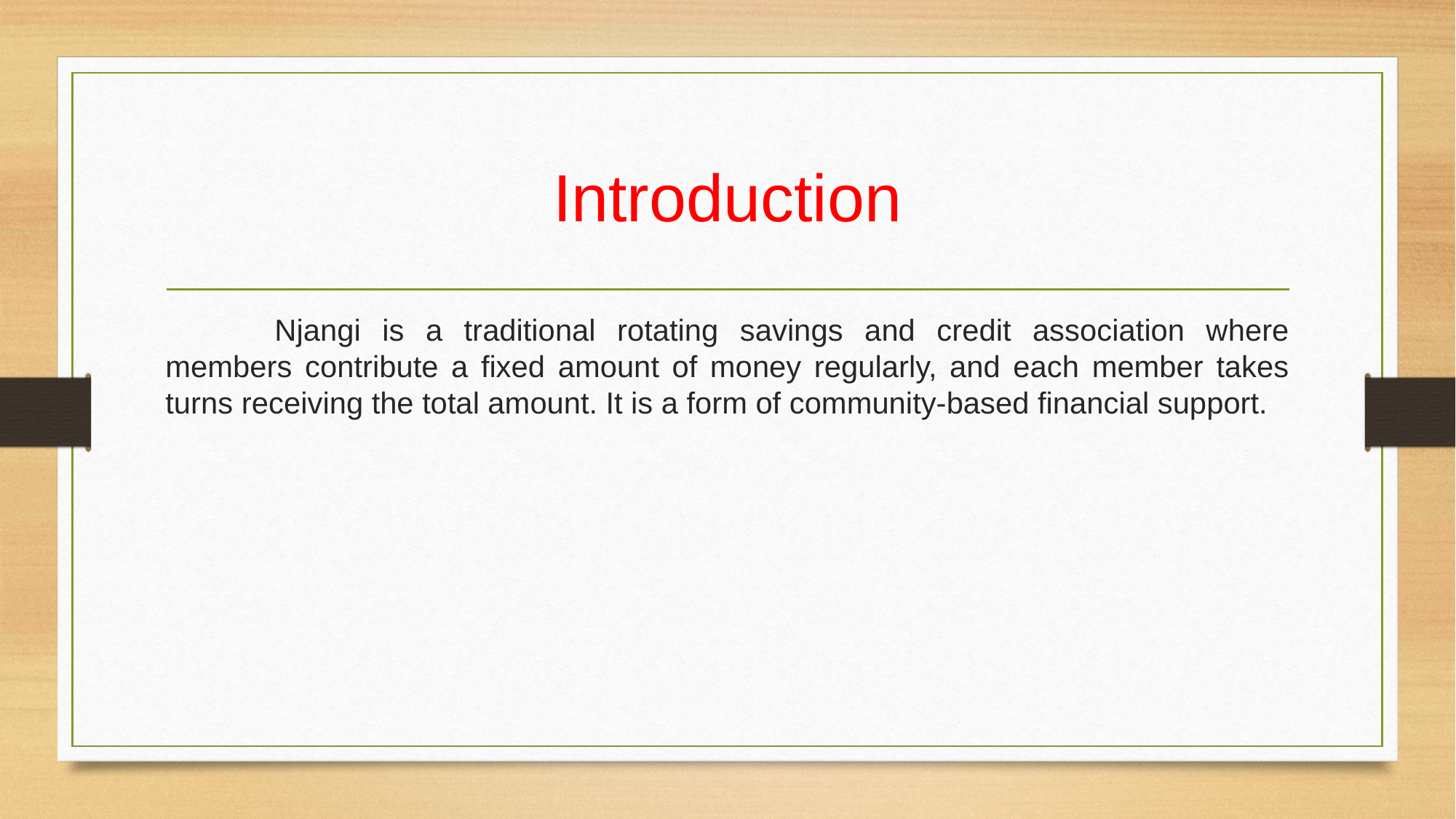

# Introduction
	Njangi is a traditional rotating savings and credit association where members contribute a fixed amount of money regularly, and each member takes turns receiving the total amount. It is a form of community-based financial support.